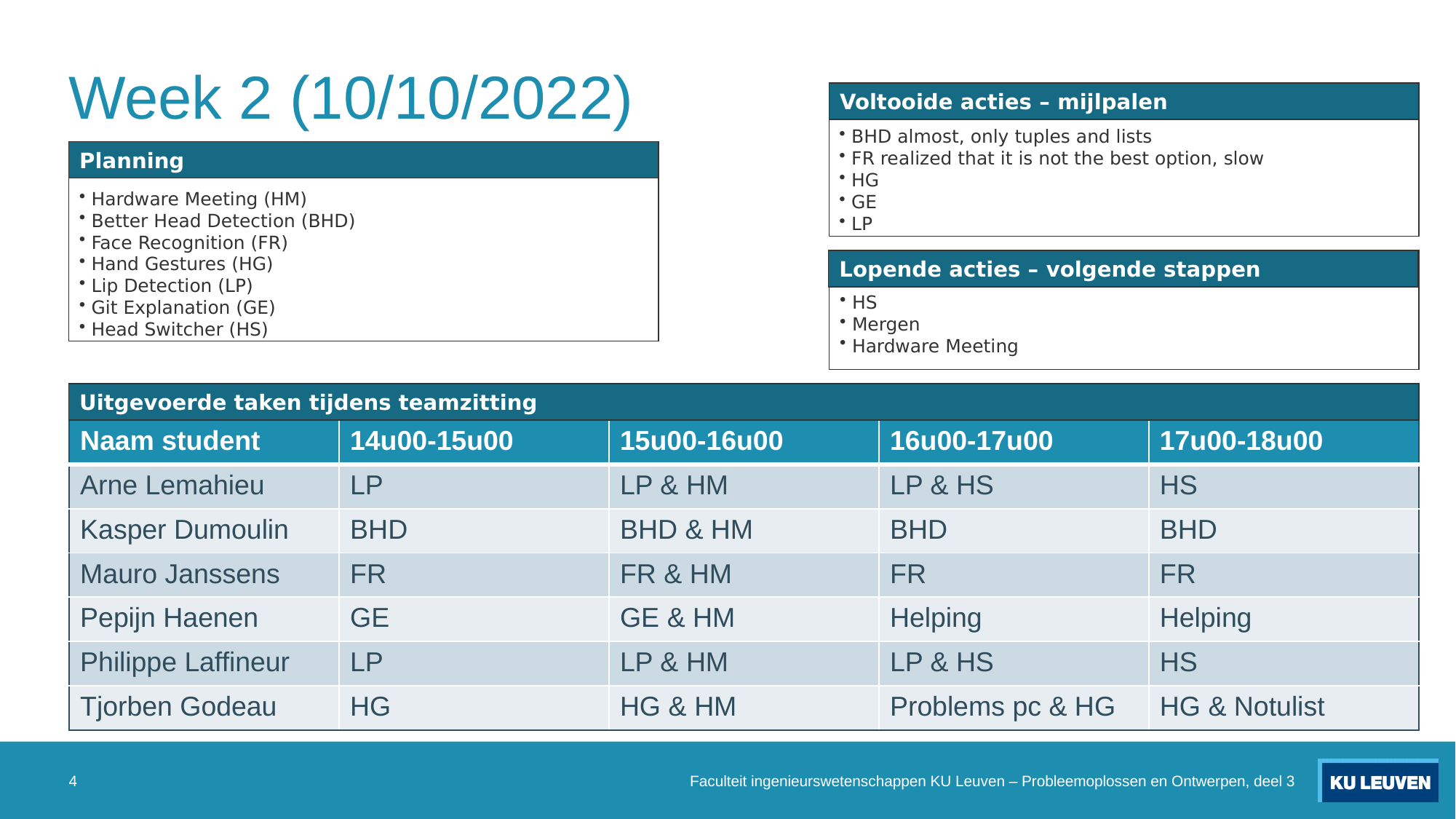

# Week 2 (10/10/2022)

Voltooide acties – mijlpalen
 BHD almost, only tuples and lists
 FR realized that it is not the best option, slow
 HG
 GE
 LP
Planning

 Hardware Meeting (HM)
 Better Head Detection (BHD)
 Face Recognition (FR)
 Hand Gestures (HG)
 Lip Detection (LP)
 Git Explanation (GE)
 Head Switcher (HS)

Lopende acties – volgende stappen

 HS
 Mergen
 Hardware Meeting
Uitgevoerde taken tijdens teamzitting
| Naam student | 14u00-15u00 | 15u00-16u00 | 16u00-17u00 | 17u00-18u00 |
| --- | --- | --- | --- | --- |
| Arne Lemahieu | LP | LP & HM | LP & HS | HS |
| Kasper Dumoulin | BHD | BHD & HM | BHD | BHD |
| Mauro Janssens | FR | FR & HM | FR | FR |
| Pepijn Haenen | GE | GE & HM | Helping | Helping |
| Philippe Laffineur | LP | LP & HM | LP & HS | HS |
| Tjorben Godeau | HG | HG & HM | Problems pc & HG | HG & Notulist |
4
Faculteit ingenieurswetenschappen KU Leuven – Probleemoplossen en Ontwerpen, deel 3